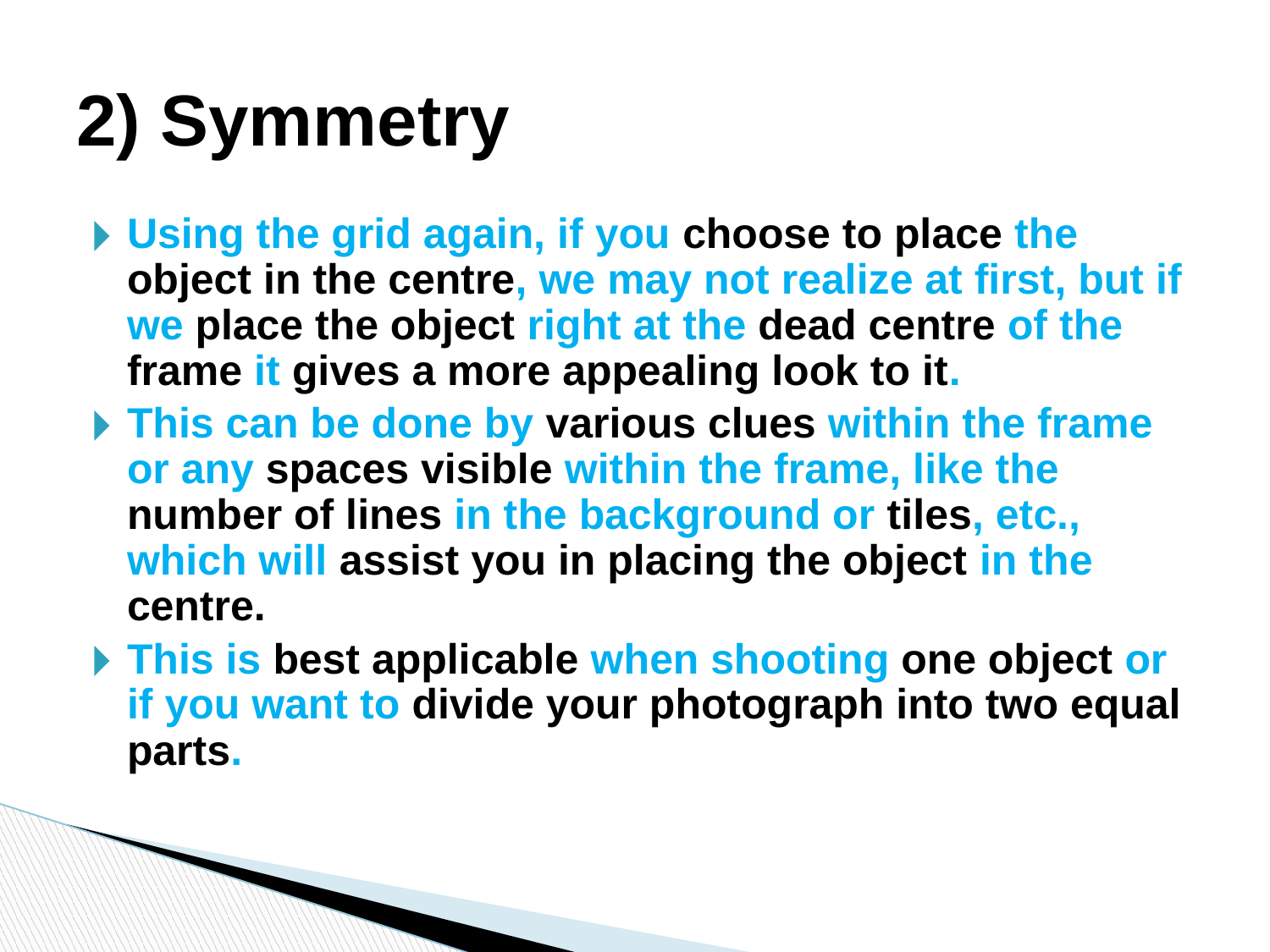

# 2) Symmetry
Using the grid again, if you choose to place the object in the centre, we may not realize at first, but if we place the object right at the dead centre of the frame it gives a more appealing look to it.
This can be done by various clues within the frame or any spaces visible within the frame, like the number of lines in the background or tiles, etc., which will assist you in placing the object in the centre.
This is best applicable when shooting one object or if you want to divide your photograph into two equal parts.